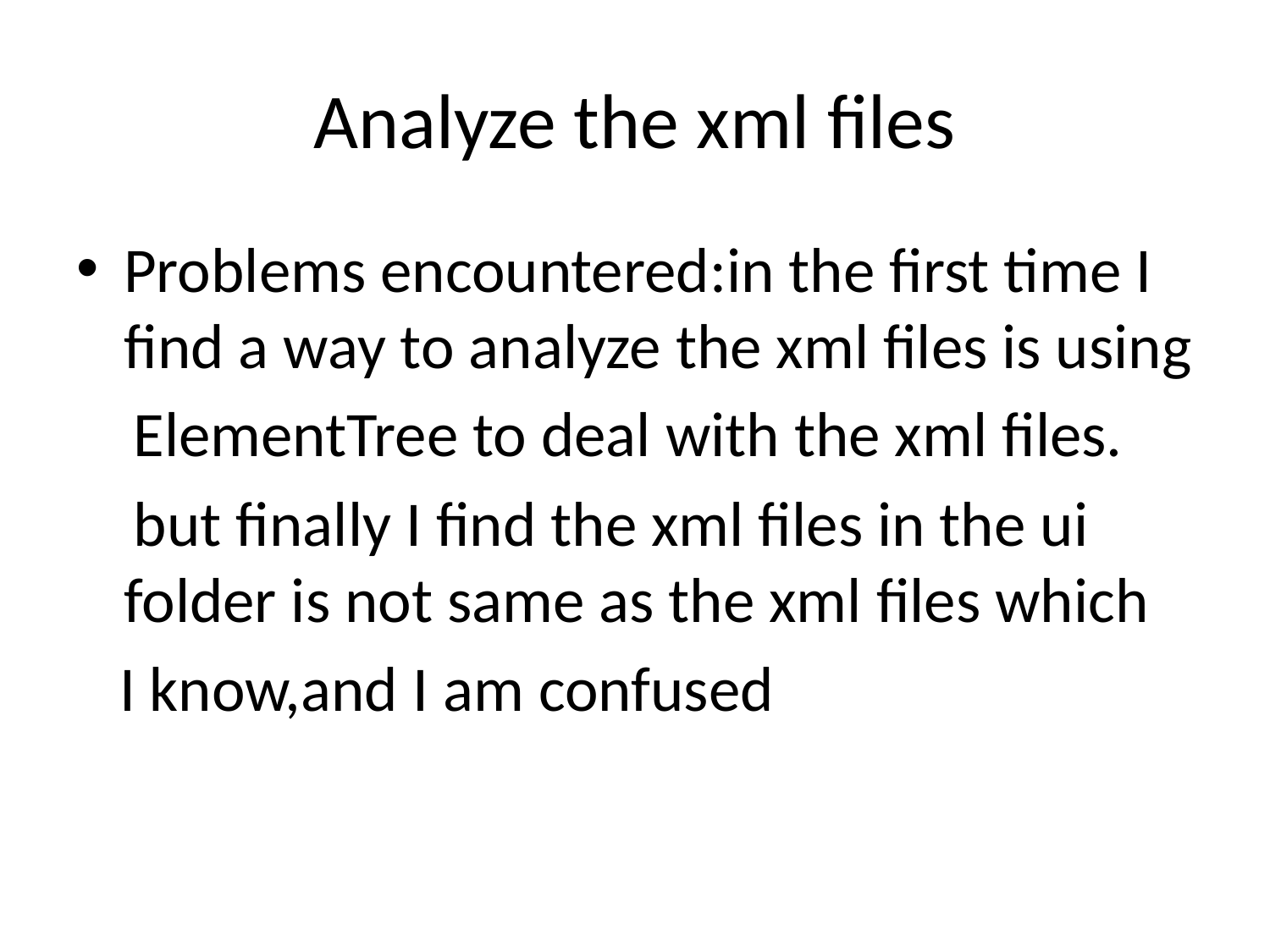

# Analyze the xml files
Problems encountered:in the first time I find a way to analyze the xml files is using
    ElementTree to deal with the xml files.
    but finally I find the xml files in the ui folder is not same as the xml files which
   I know,and I am confused